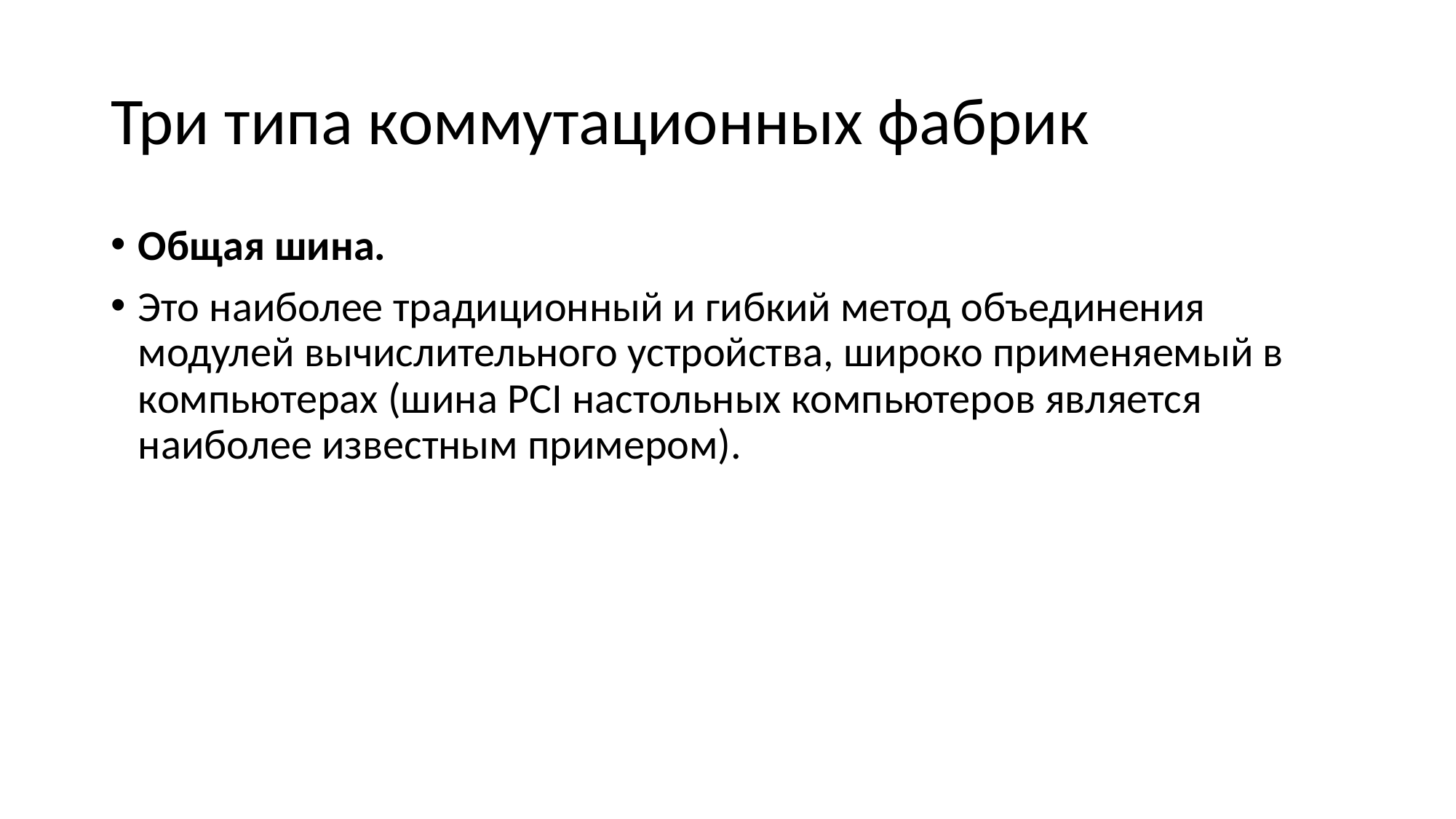

# Три типа коммутационных фабрик
Общая шина.
Это наиболее традиционный и гибкий метод объединения модулей вычислительного устройства, широко применяемый в компьютерах (шина PCI настольных компьютеров является наиболее известным примером).